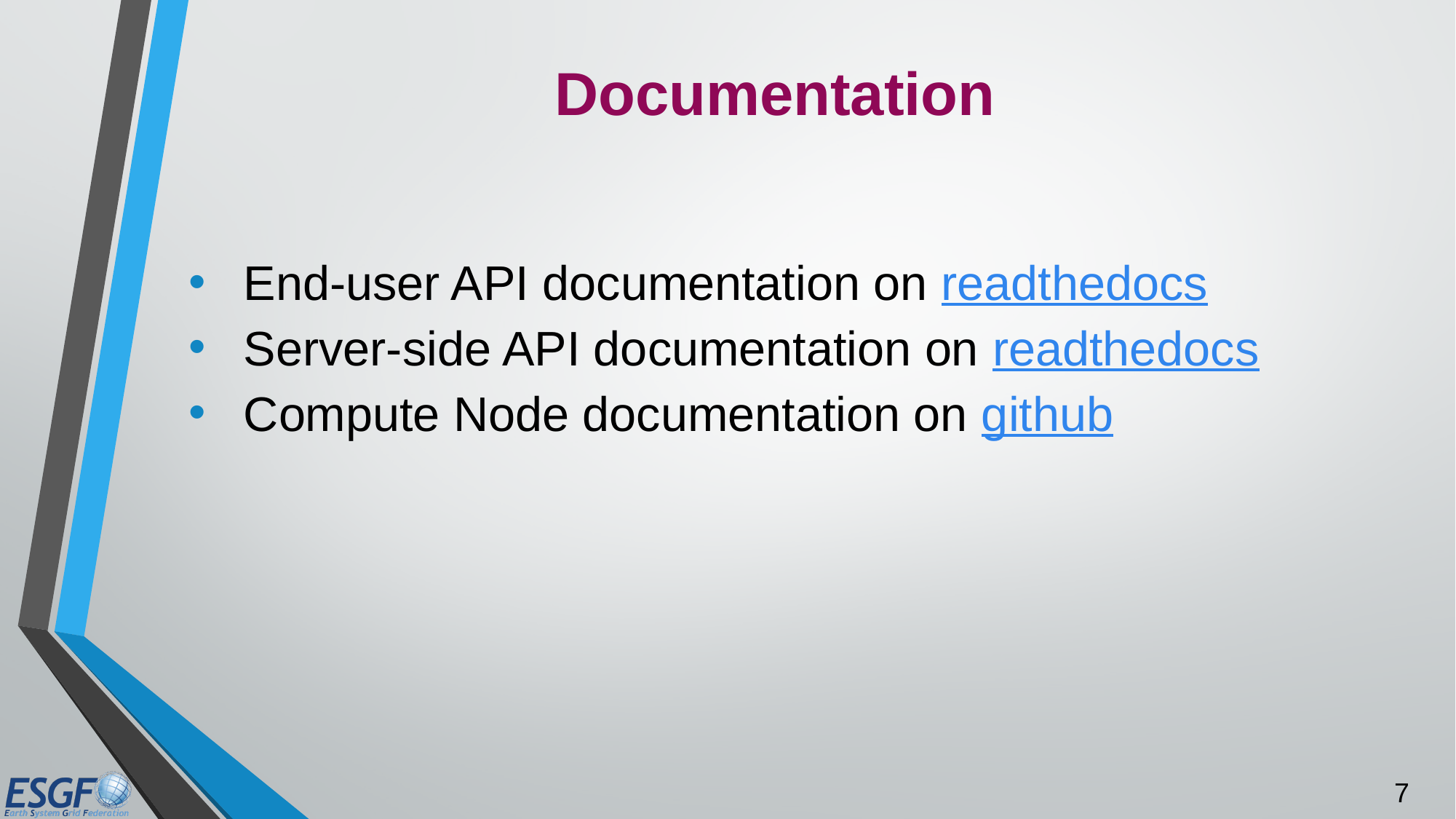

# Documentation
End-user API documentation on readthedocs
Server-side API documentation on readthedocs
Compute Node documentation on github